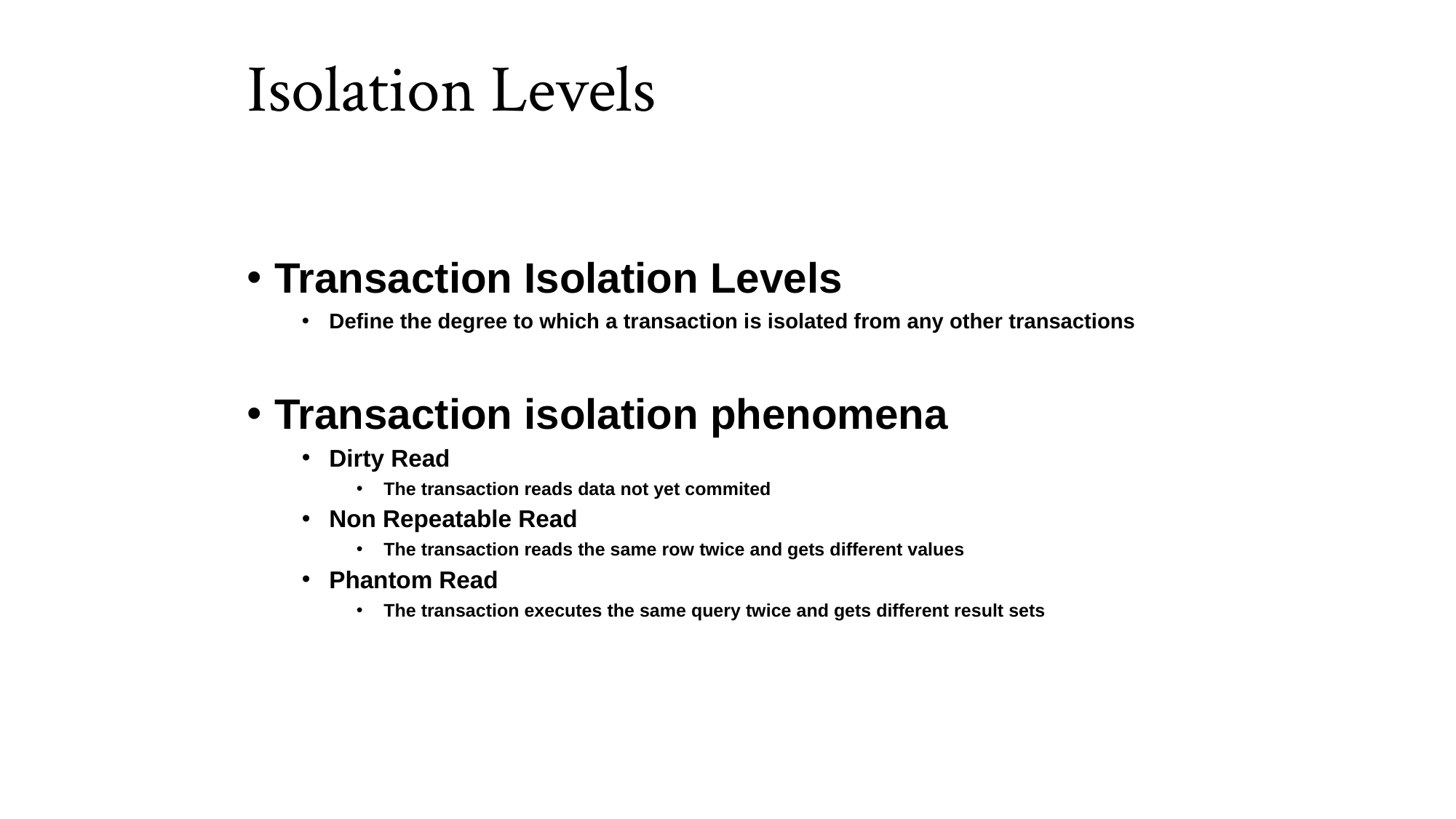

# Isolation Levels
Transaction Isolation Levels
Define the degree to which a transaction is isolated from any other transactions

Transaction isolation phenomena
Dirty Read
The transaction reads data not yet commited
Non Repeatable Read
The transaction reads the same row twice and gets different values
Phantom Read
The transaction executes the same query twice and gets different result sets